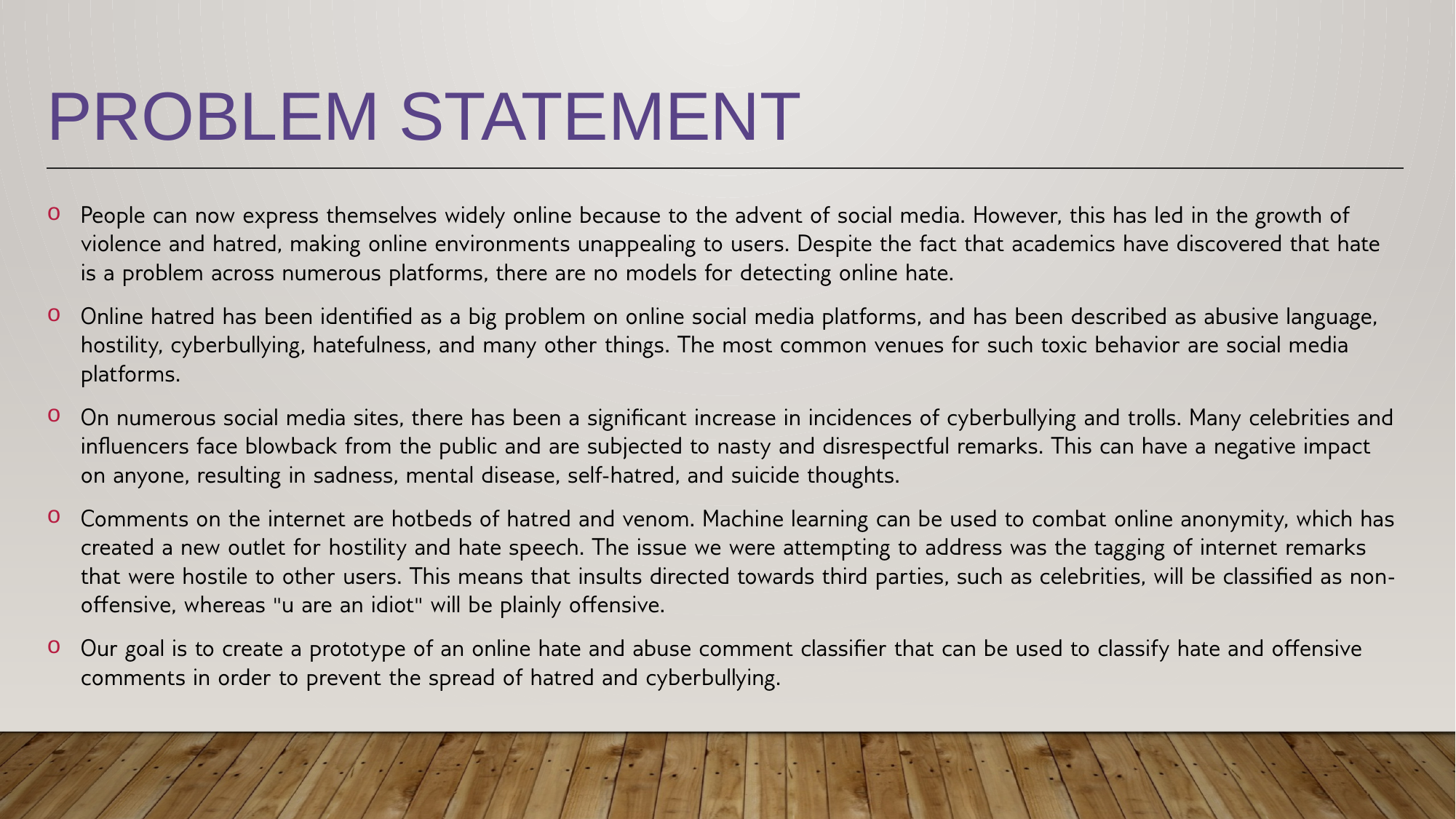

# Problem statement
People can now express themselves widely online because to the advent of social media. However, this has led in the growth of violence and hatred, making online environments unappealing to users. Despite the fact that academics have discovered that hate is a problem across numerous platforms, there are no models for detecting online hate.
Online hatred has been identified as a big problem on online social media platforms, and has been described as abusive language, hostility, cyberbullying, hatefulness, and many other things. The most common venues for such toxic behavior are social media platforms.
On numerous social media sites, there has been a significant increase in incidences of cyberbullying and trolls. Many celebrities and influencers face blowback from the public and are subjected to nasty and disrespectful remarks. This can have a negative impact on anyone, resulting in sadness, mental disease, self-hatred, and suicide thoughts.
Comments on the internet are hotbeds of hatred and venom. Machine learning can be used to combat online anonymity, which has created a new outlet for hostility and hate speech. The issue we were attempting to address was the tagging of internet remarks that were hostile to other users. This means that insults directed towards third parties, such as celebrities, will be classified as non-offensive, whereas "u are an idiot" will be plainly offensive.
Our goal is to create a prototype of an online hate and abuse comment classifier that can be used to classify hate and offensive comments in order to prevent the spread of hatred and cyberbullying.